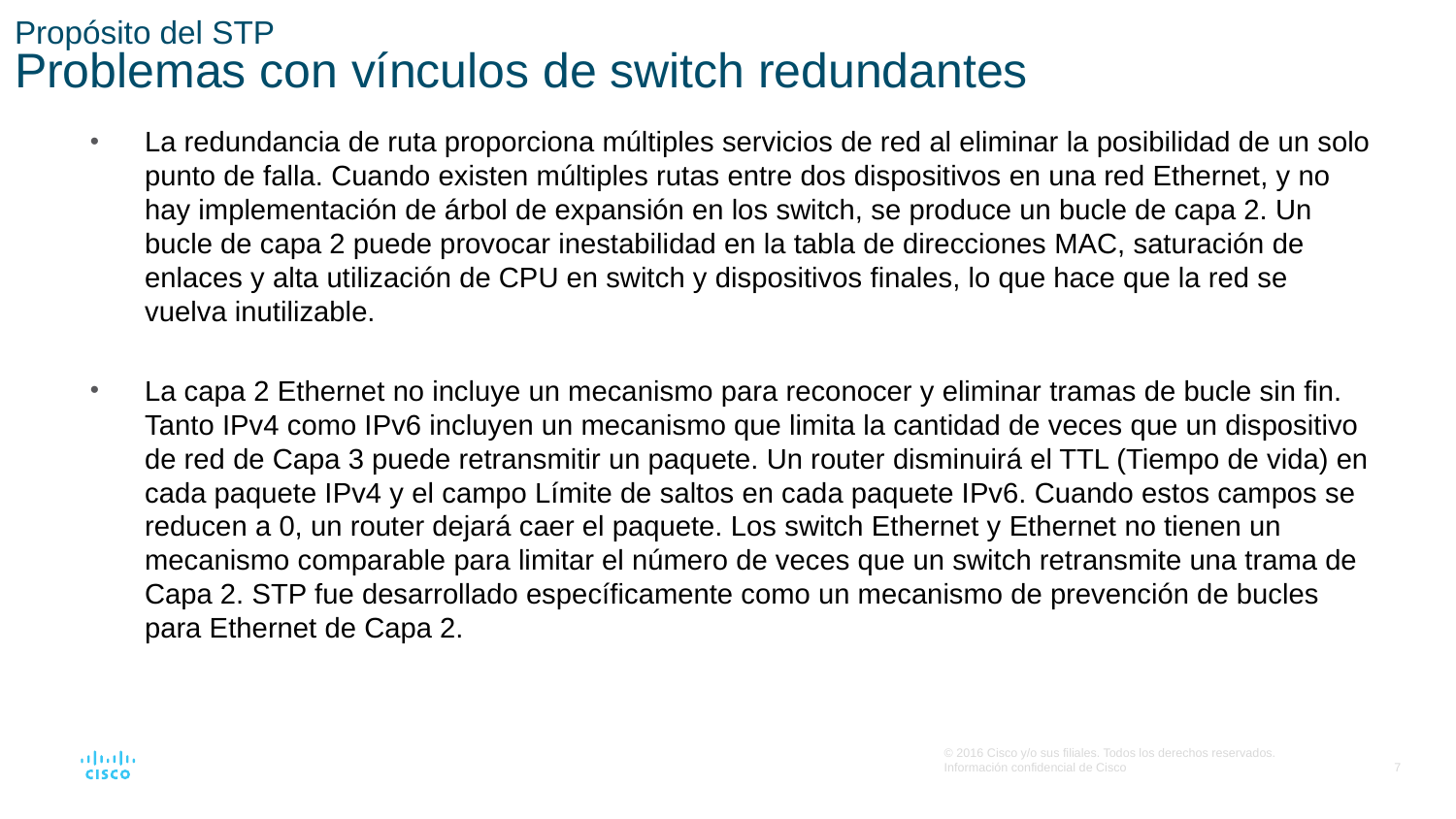

# Propósito del STP Problemas con vínculos de switch redundantes
La redundancia de ruta proporciona múltiples servicios de red al eliminar la posibilidad de un solo punto de falla. Cuando existen múltiples rutas entre dos dispositivos en una red Ethernet, y no hay implementación de árbol de expansión en los switch, se produce un bucle de capa 2. Un bucle de capa 2 puede provocar inestabilidad en la tabla de direcciones MAC, saturación de enlaces y alta utilización de CPU en switch y dispositivos finales, lo que hace que la red se vuelva inutilizable.

La capa 2 Ethernet no incluye un mecanismo para reconocer y eliminar tramas de bucle sin fin. Tanto IPv4 como IPv6 incluyen un mecanismo que limita la cantidad de veces que un dispositivo de red de Capa 3 puede retransmitir un paquete. Un router disminuirá el TTL (Tiempo de vida) en cada paquete IPv4 y el campo Límite de saltos en cada paquete IPv6. Cuando estos campos se reducen a 0, un router dejará caer el paquete. Los switch Ethernet y Ethernet no tienen un mecanismo comparable para limitar el número de veces que un switch retransmite una trama de Capa 2. STP fue desarrollado específicamente como un mecanismo de prevención de bucles para Ethernet de Capa 2.